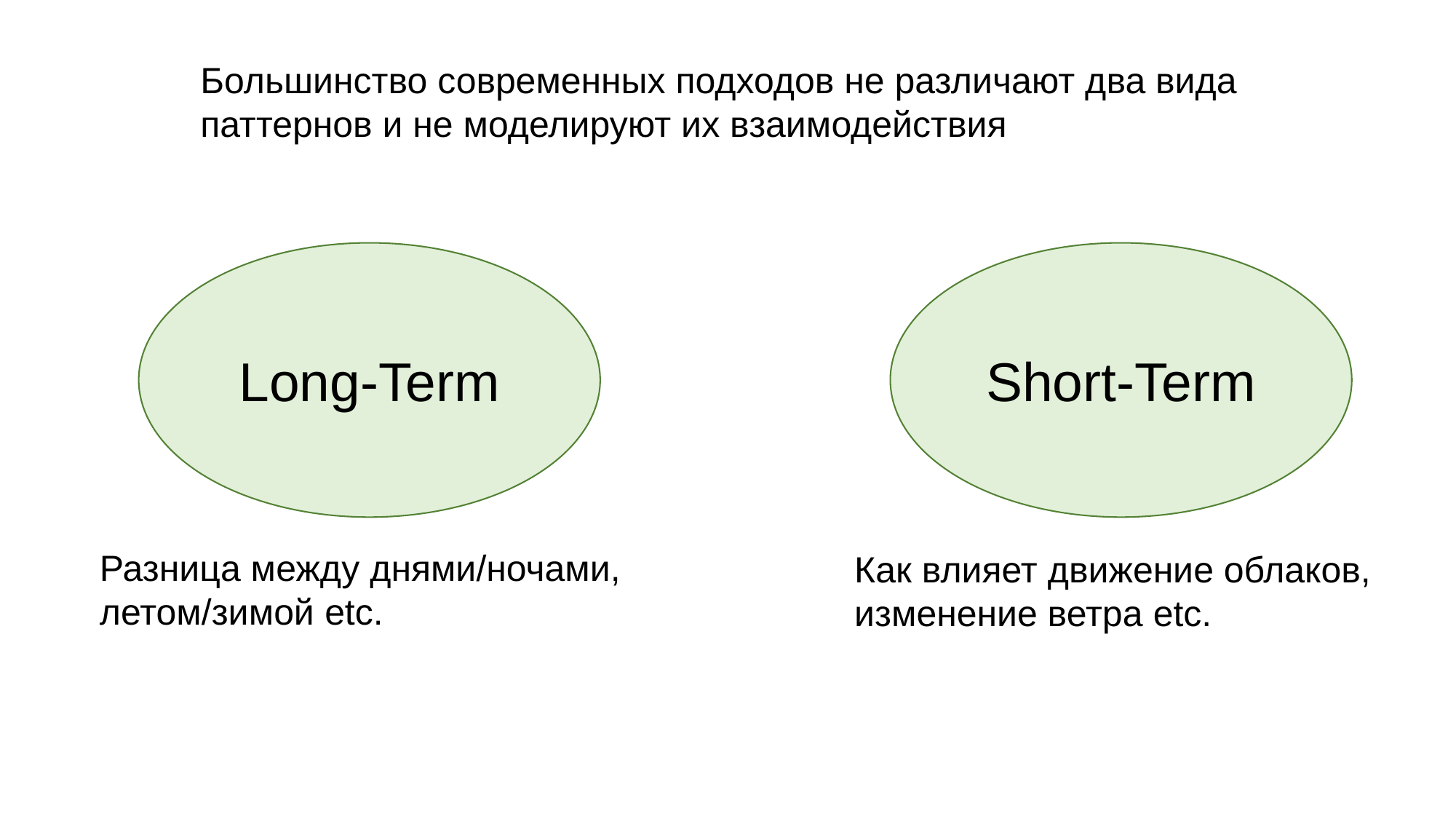

Большинство современных подходов не различают два вида паттернов и не моделируют их взаимодействия
Long-Term
Short-Term
Разница между днями/ночами, летом/зимой etc.
Как влияет движение облаков, изменение ветра etc.